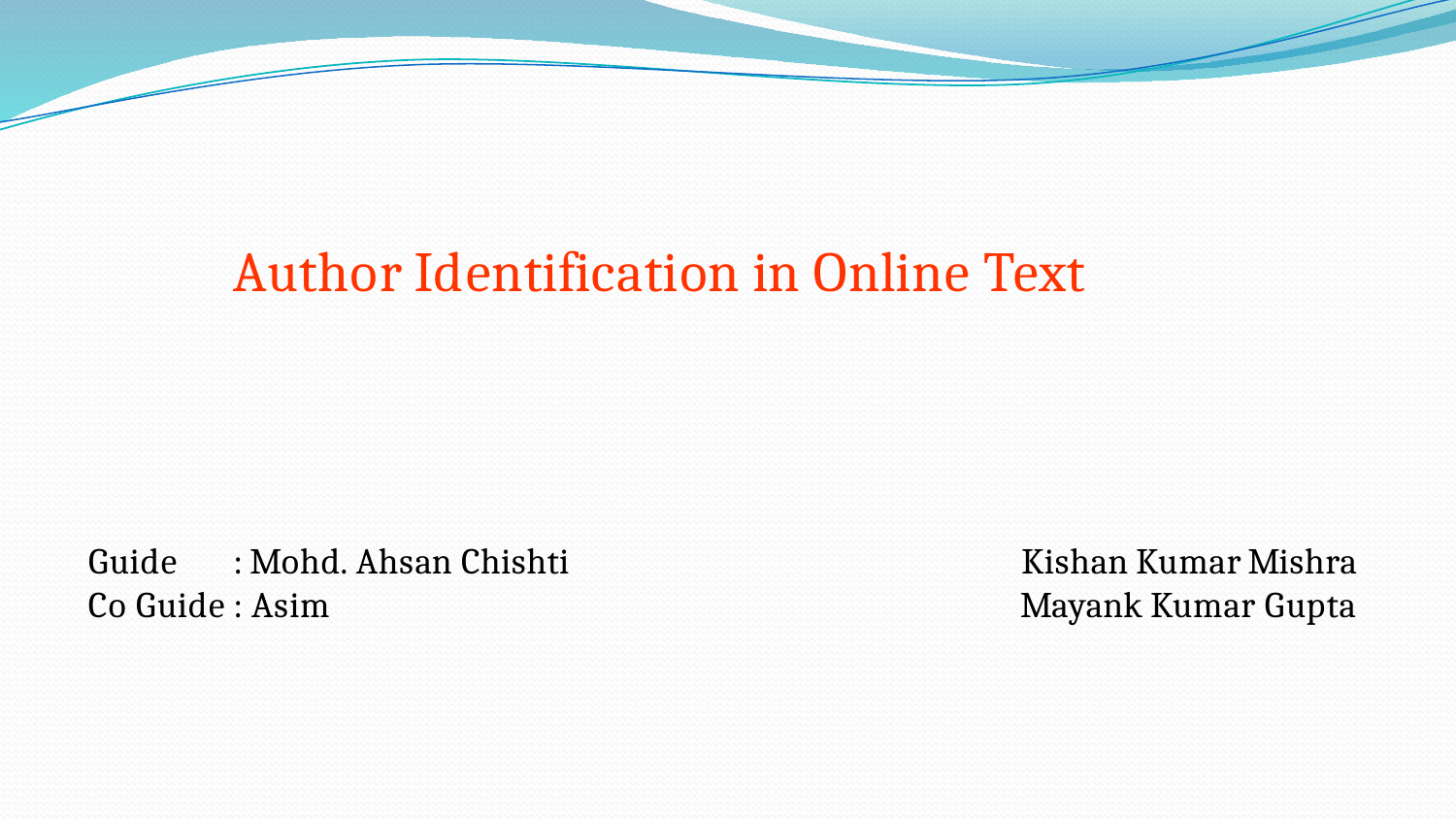

Author Identification in Online Text
Guide       : Mohd. Ahsan Chishti
Co Guide : Asim
Kishan Kumar Mishra
Mayank Kumar Gupta